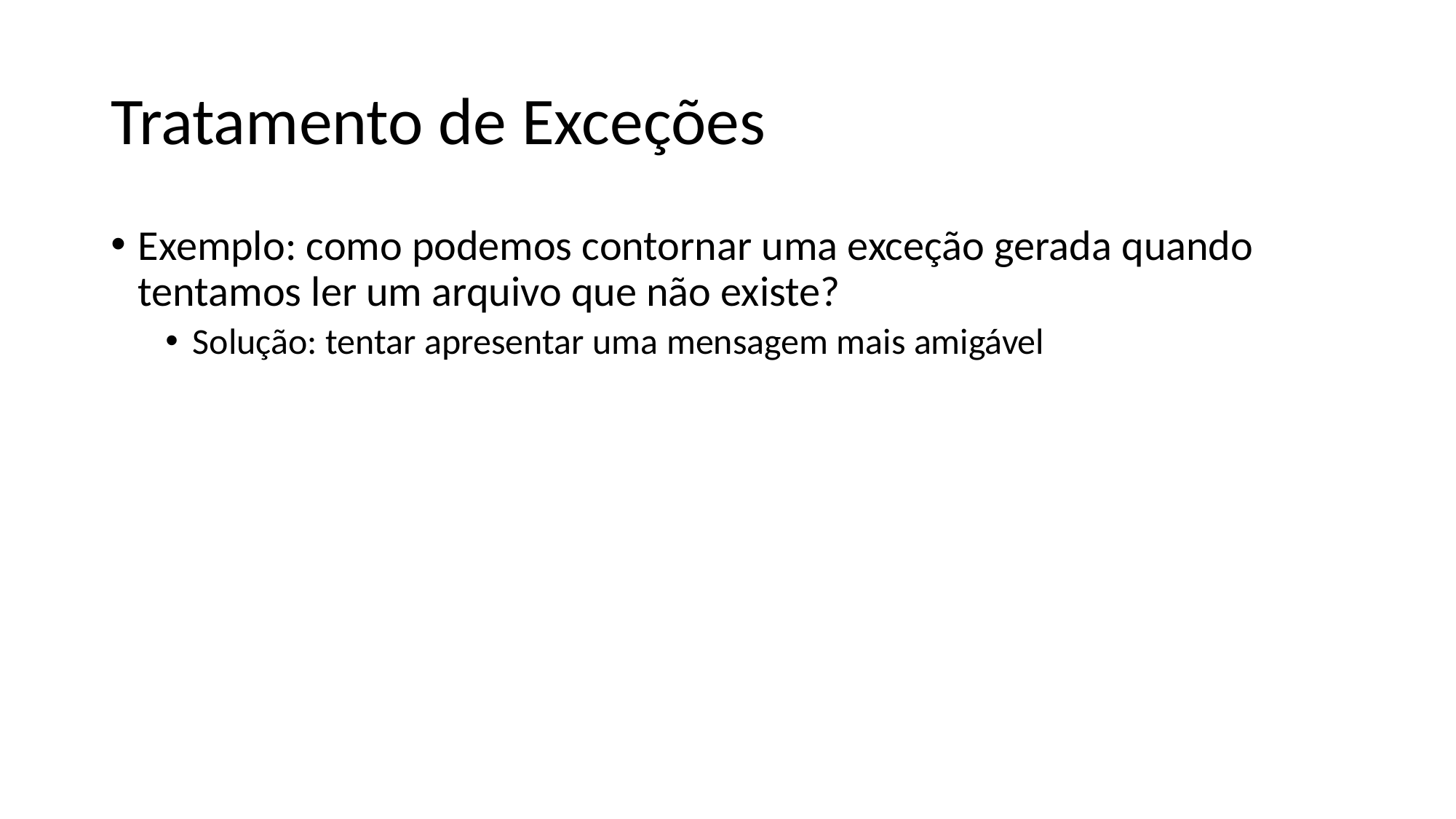

# Tratamento de Exceções
Exemplo: como podemos contornar uma exceção gerada quando tentamos ler um arquivo que não existe?
Solução: tentar apresentar uma mensagem mais amigável